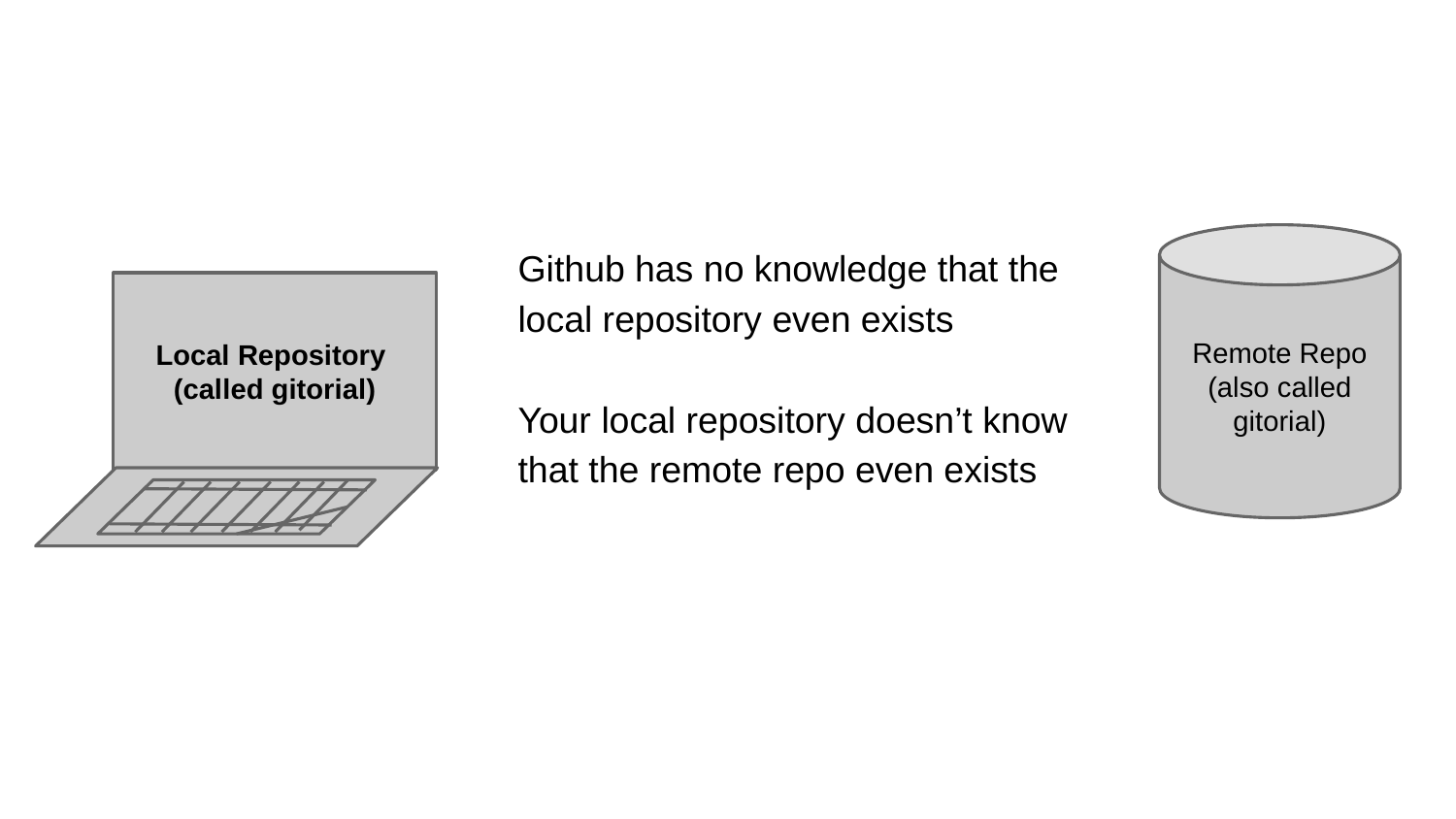

Remote Repo (also called gitorial)
Github has no knowledge that the local repository even exists

Your local repository doesn’t know that the remote repo even exists

Local Repository
(called gitorial)